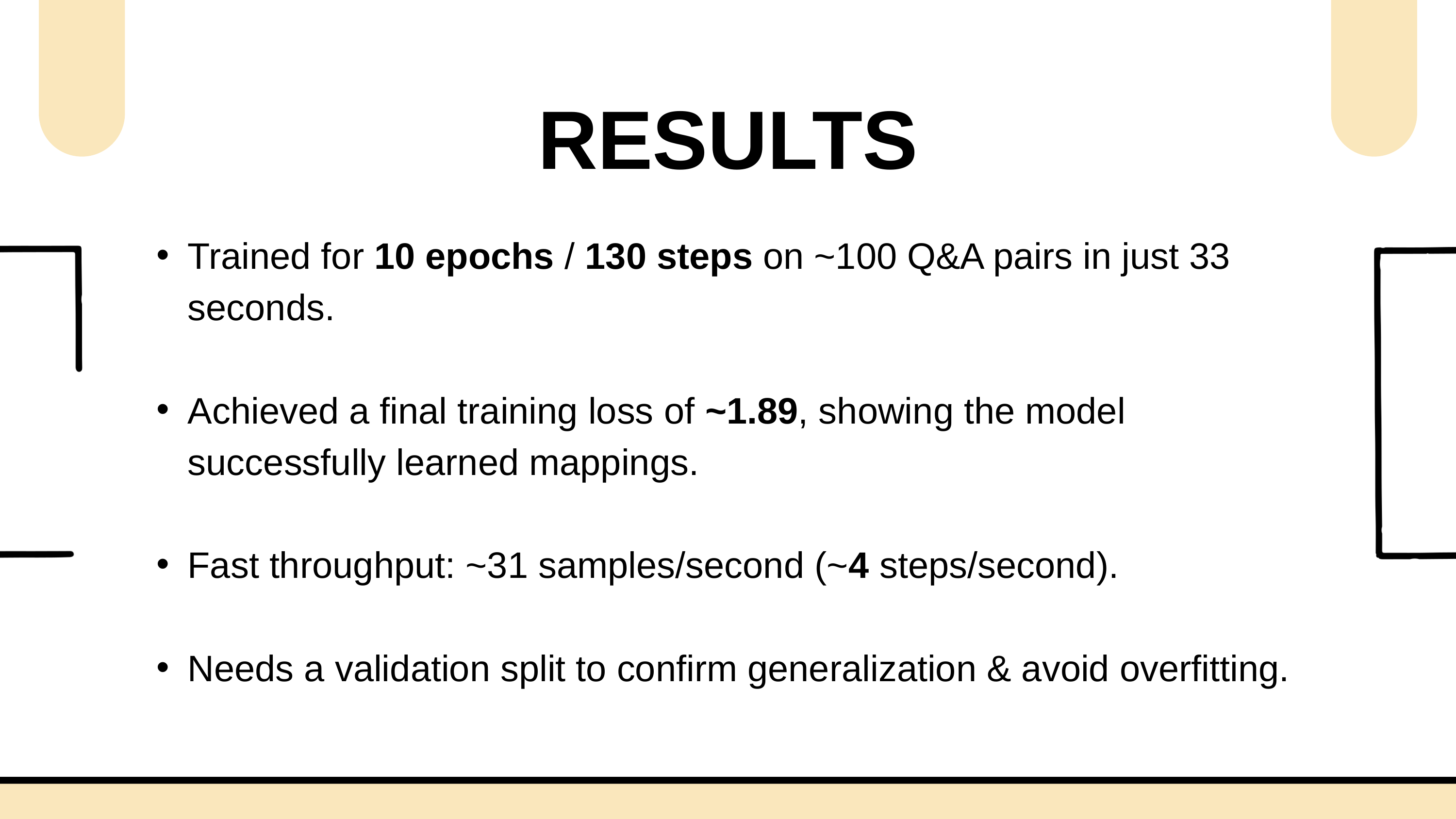

RESULTS
Trained for 10 epochs / 130 steps on ~100 Q&A pairs in just 33 seconds.

Achieved a final training loss of ~1.89, showing the model successfully learned mappings.

Fast throughput: ~31 samples/second (~4 steps/second).

Needs a validation split to confirm generalization & avoid overfitting.